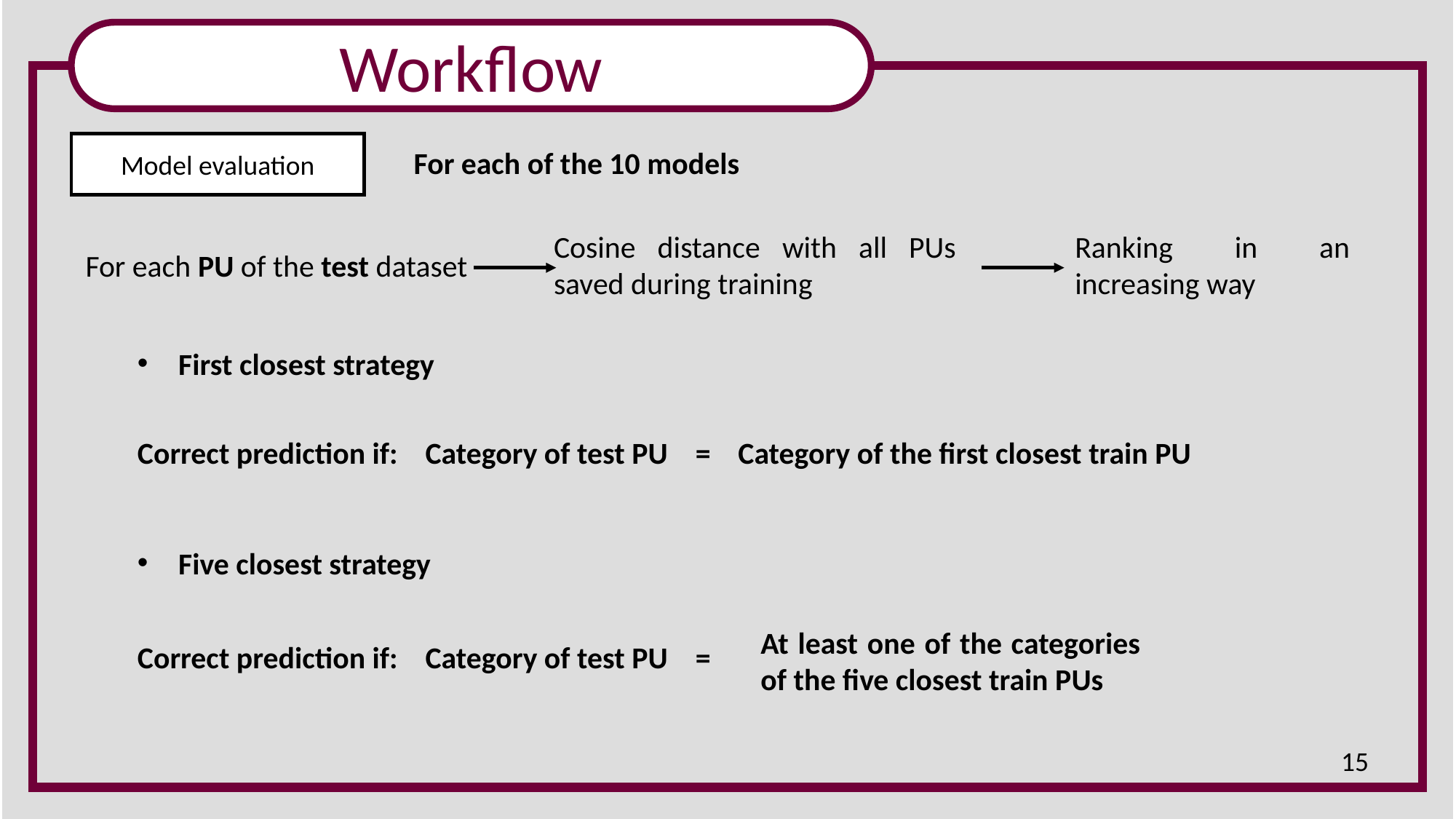

Workflow

Model evaluation
For each of the 10 models
Cosine distance with all PUs saved during training
Ranking in an increasing way
For each PU of the test dataset
First closest strategy
Correct prediction if:    Category of test PU    =    Category of the first closest train PU
Five closest strategy
At least one of the categories of the five closest train PUs
Correct prediction if:    Category of test PU    =
15